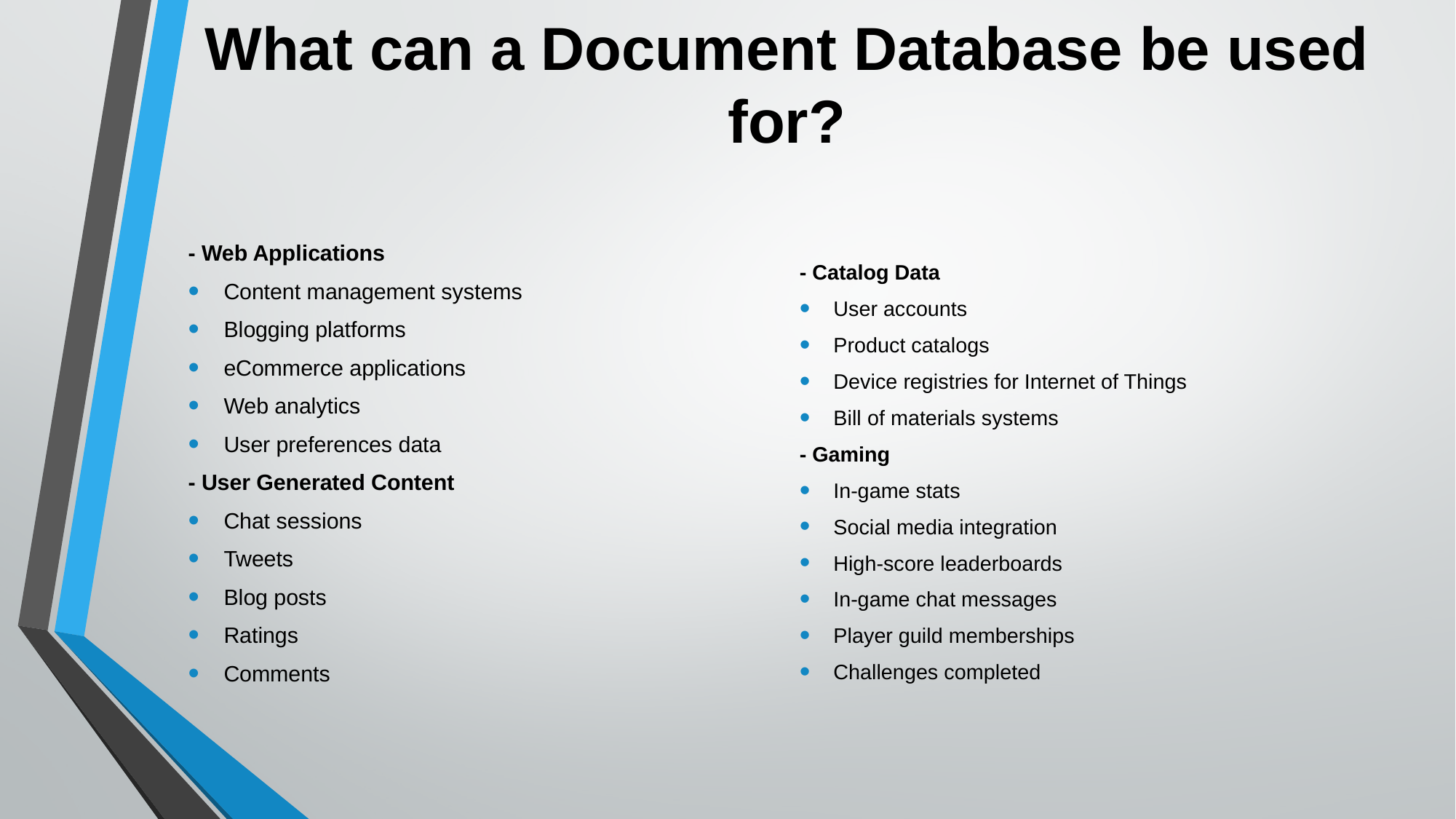

# What can a Document Database be used for?
- Web Applications
Content management systems
Blogging platforms
eCommerce applications
Web analytics
User preferences data
- User Generated Content
Chat sessions
Tweets
Blog posts
Ratings
Comments

- Catalog Data
User accounts
Product catalogs
Device registries for Internet of Things
Bill of materials systems
- Gaming
In-game stats
Social media integration
High-score leaderboards
In-game chat messages
Player guild memberships
Challenges completed